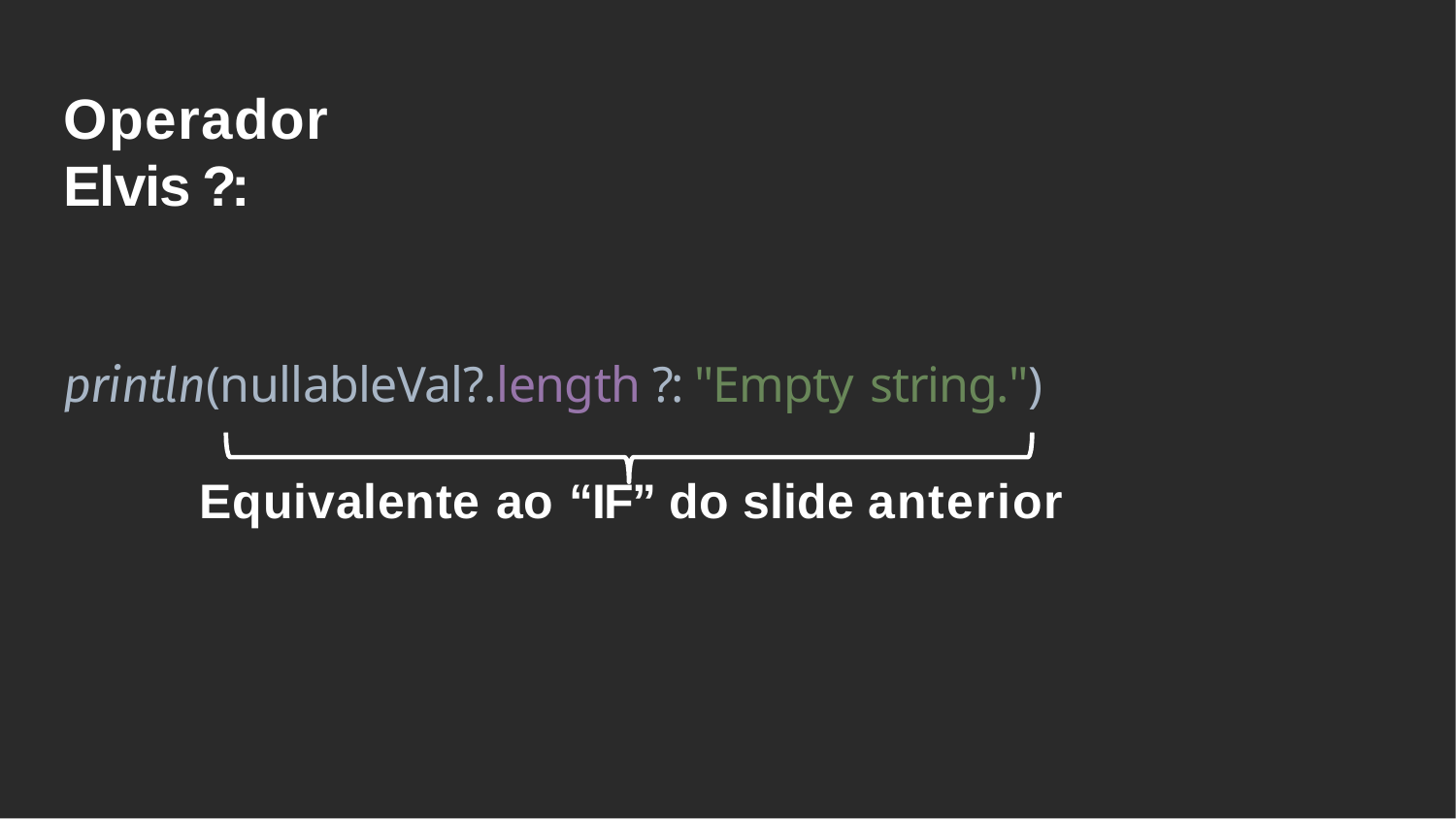

Operador Elvis ?:
println(nullableVal?.length ?: "Empty string.")

Equivalente ao “IF” do slide anterior